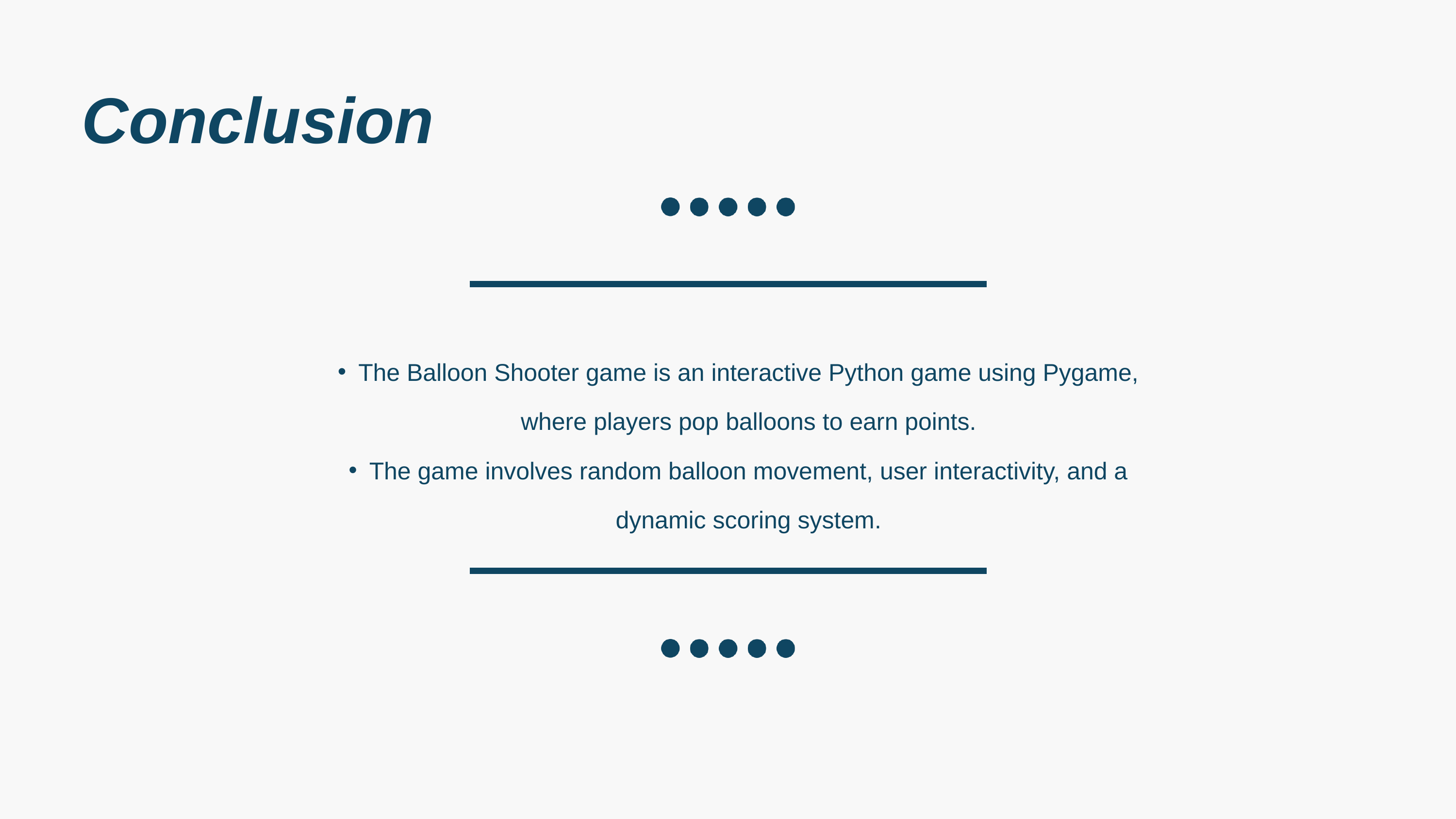

Conclusion

The Balloon Shooter game is an interactive Python game using Pygame, where players pop balloons to earn points.
The game involves random balloon movement, user interactivity, and a dynamic scoring system.